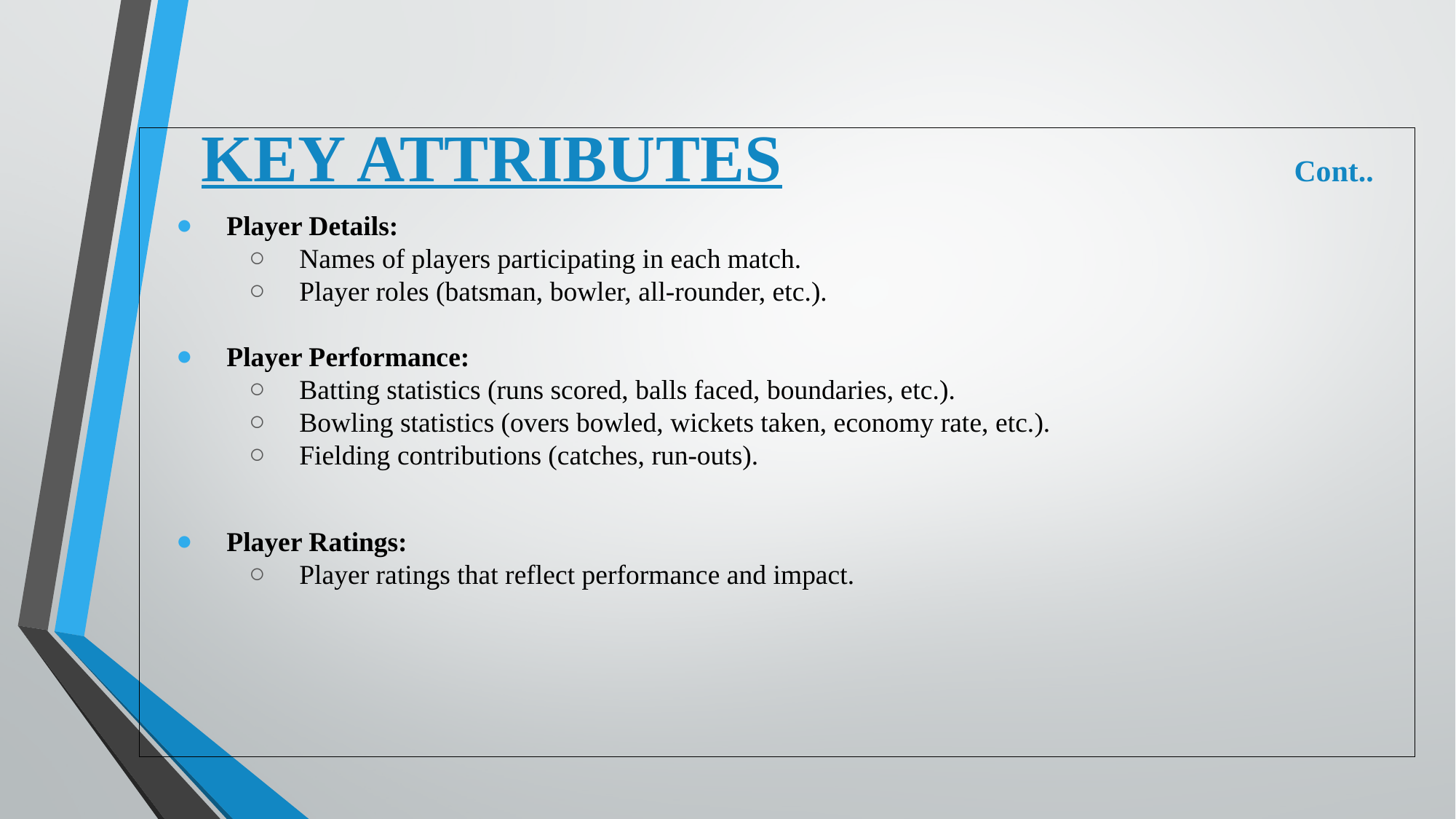

# KEY ATTRIBUTES                             Cont..
Player Details:
Names of players participating in each match.
Player roles (batsman, bowler, all-rounder, etc.).

Player Performance:
Batting statistics (runs scored, balls faced, boundaries, etc.).
Bowling statistics (overs bowled, wickets taken, economy rate, etc.).
Fielding contributions (catches, run-outs).

Player Ratings:
Player ratings that reflect performance and impact.